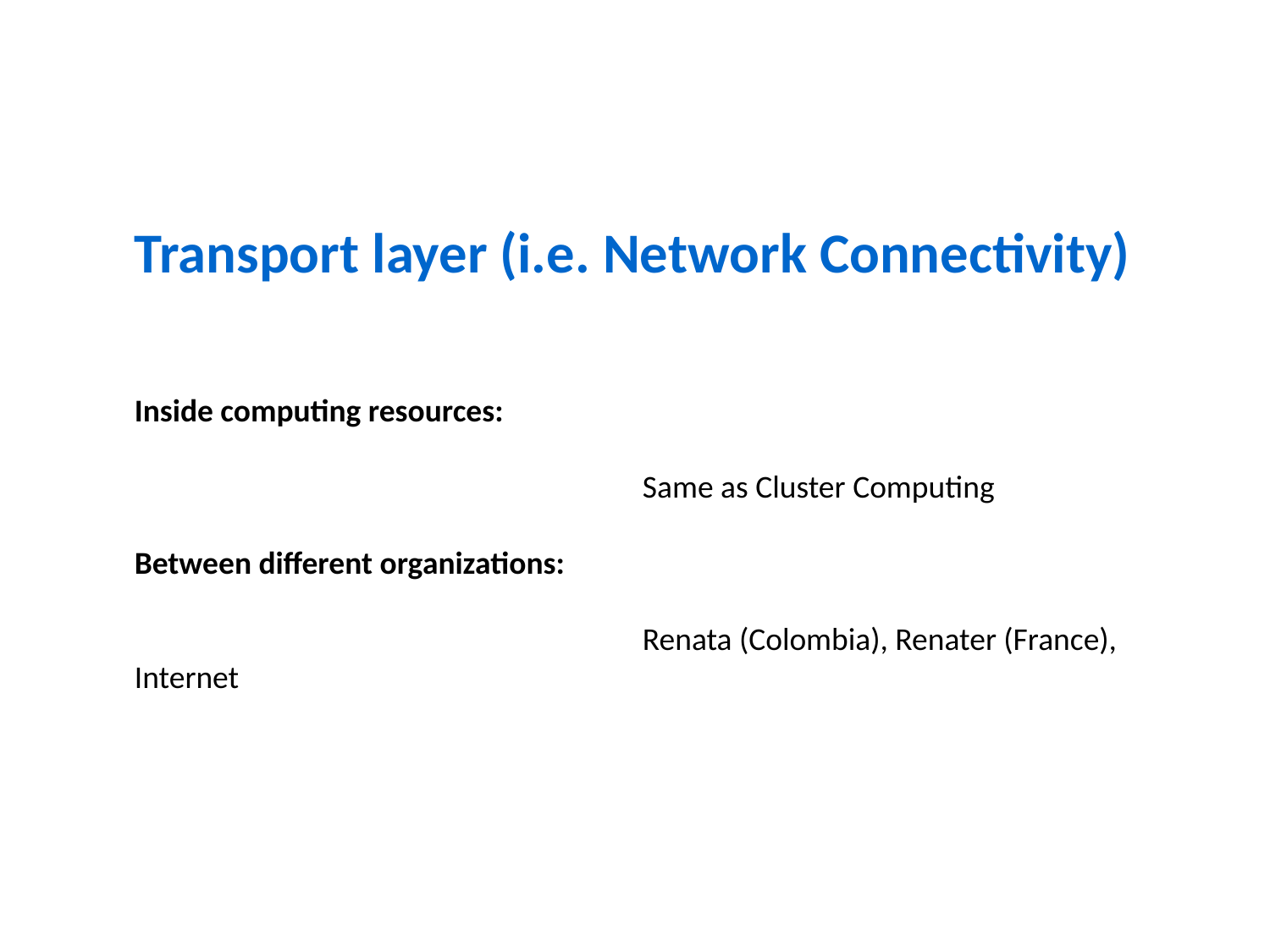

Transport layer (i.e. Network Connectivity)

Inside computing resources:

				Same as Cluster Computing

Between different organizations:

				Renata (Colombia), Renater (France), Internet